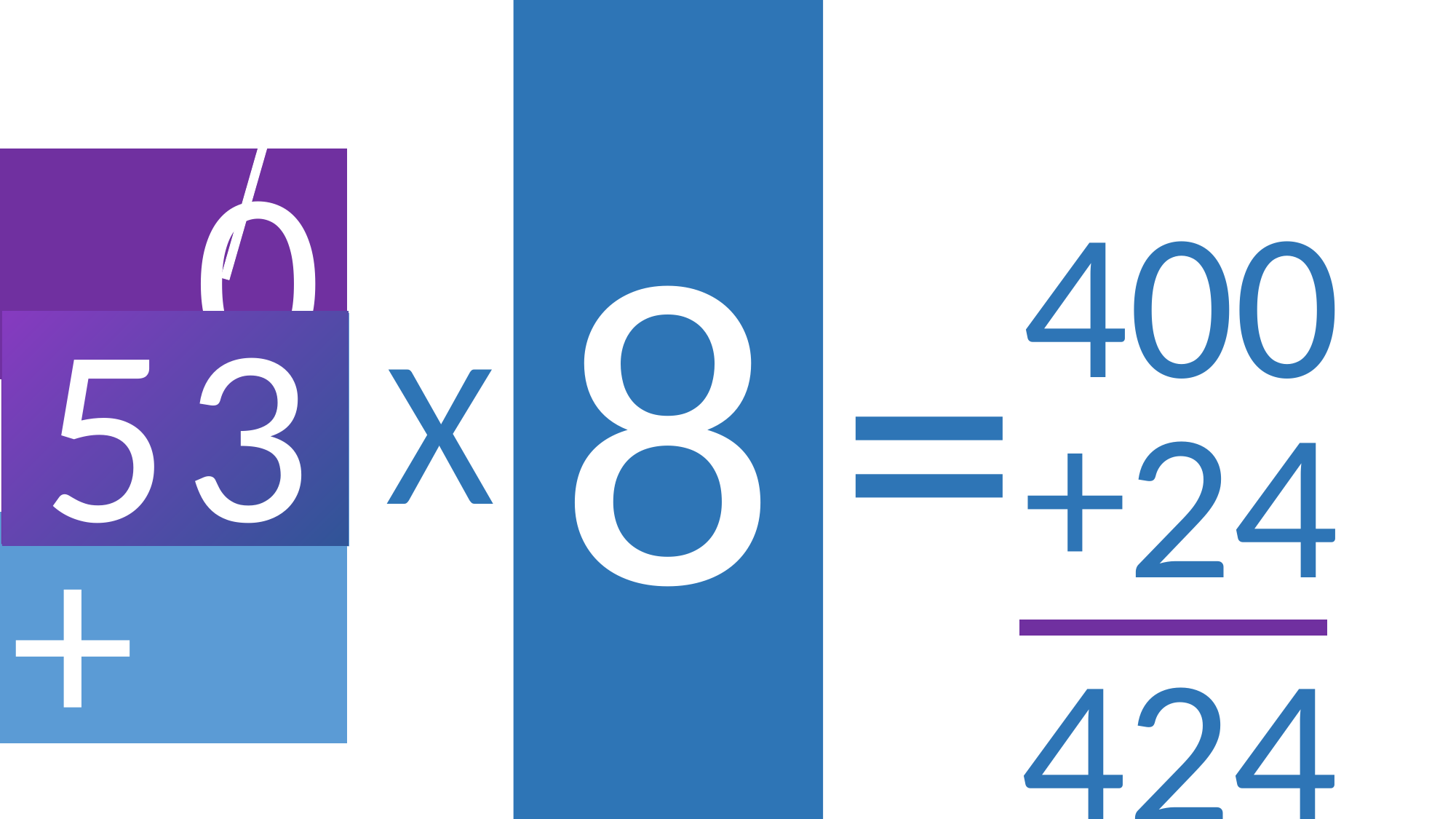

8
   0
400
=
5
3
X

+
24
+
424